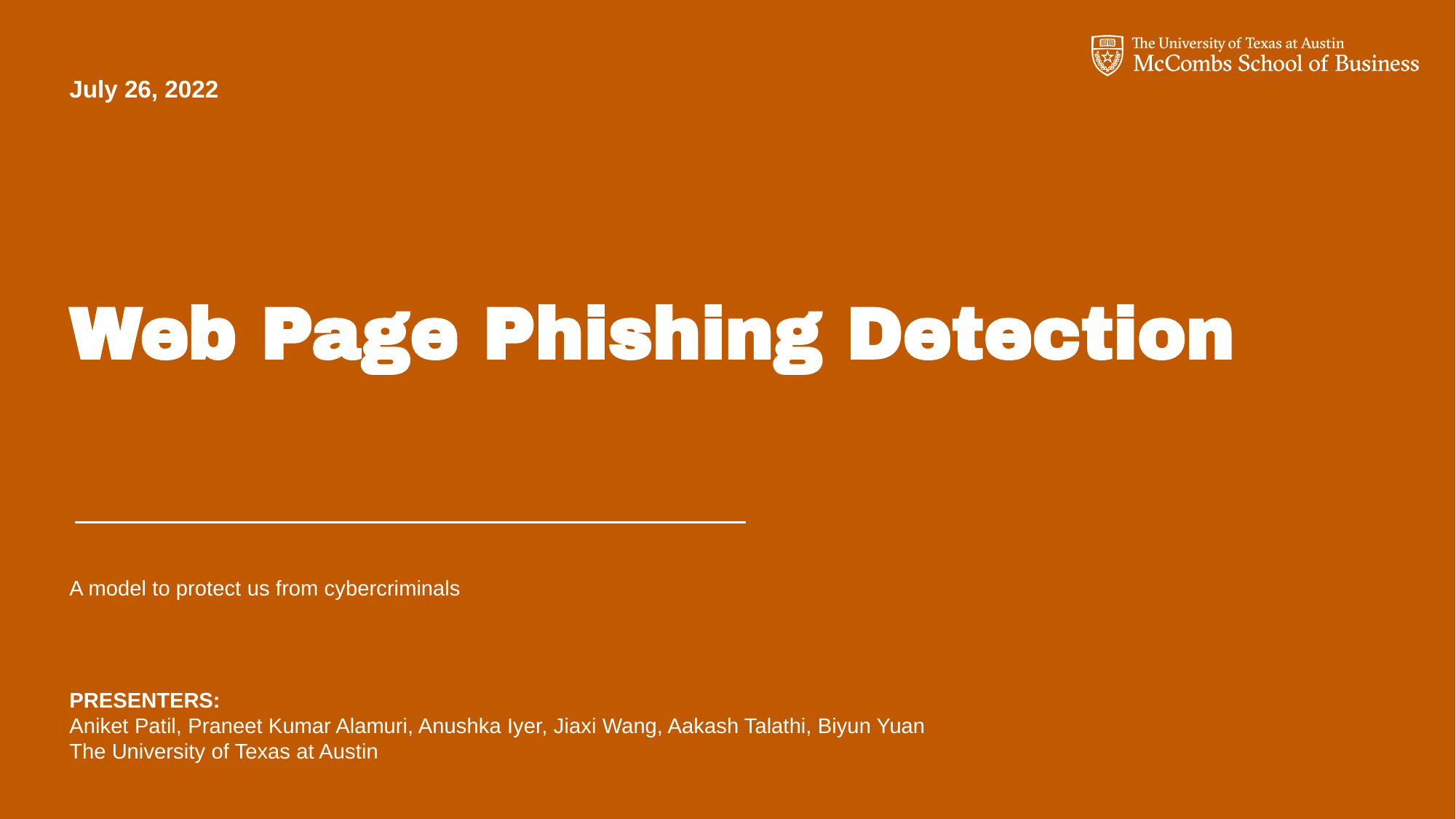

July 26, 2022
Web Page Phishing Detection
A model to protect us from cybercriminals
PRESENTERS:
Aniket Patil, Praneet Kumar Alamuri, Anushka Iyer, Jiaxi Wang, Aakash Talathi, Biyun Yuan
The University of Texas at Austin